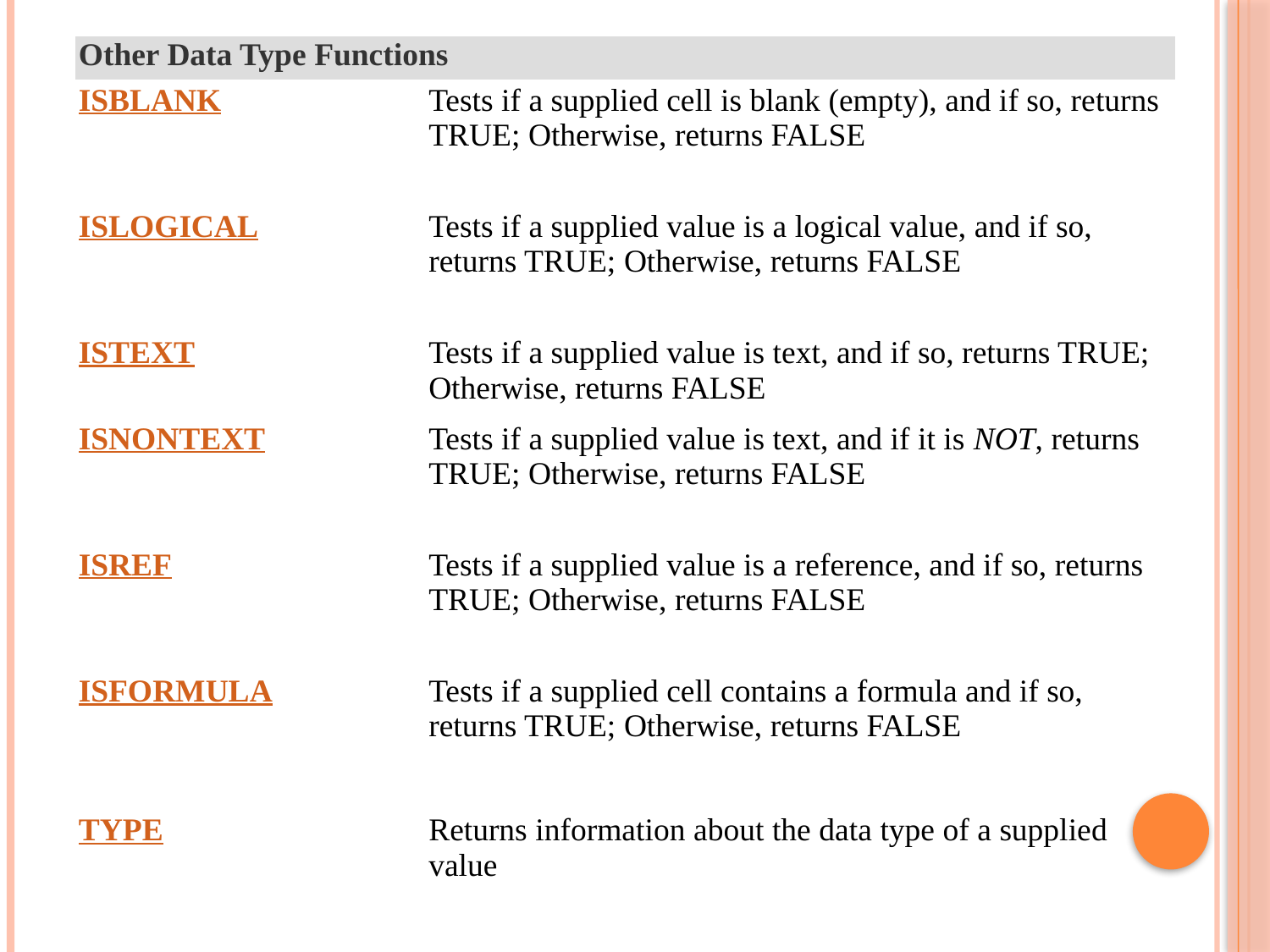

| Other Data Type Functions |  |
| --- | --- |
| ISBLANK | Tests if a supplied cell is blank (empty), and if so, returns TRUE; Otherwise, returns FALSE |
| ISLOGICAL | Tests if a supplied value is a logical value, and if so, returns TRUE; Otherwise, returns FALSE |
| ISTEXT | Tests if a supplied value is text, and if so, returns TRUE; Otherwise, returns FALSE |
| ISNONTEXT | Tests if a supplied value is text, and if it is NOT, returns TRUE; Otherwise, returns FALSE |
| ISREF | Tests if a supplied value is a reference, and if so, returns TRUE; Otherwise, returns FALSE |
| ISFORMULA | Tests if a supplied cell contains a formula and if so, returns TRUE; Otherwise, returns FALSE |
| TYPE | Returns information about the data type of a supplied value |